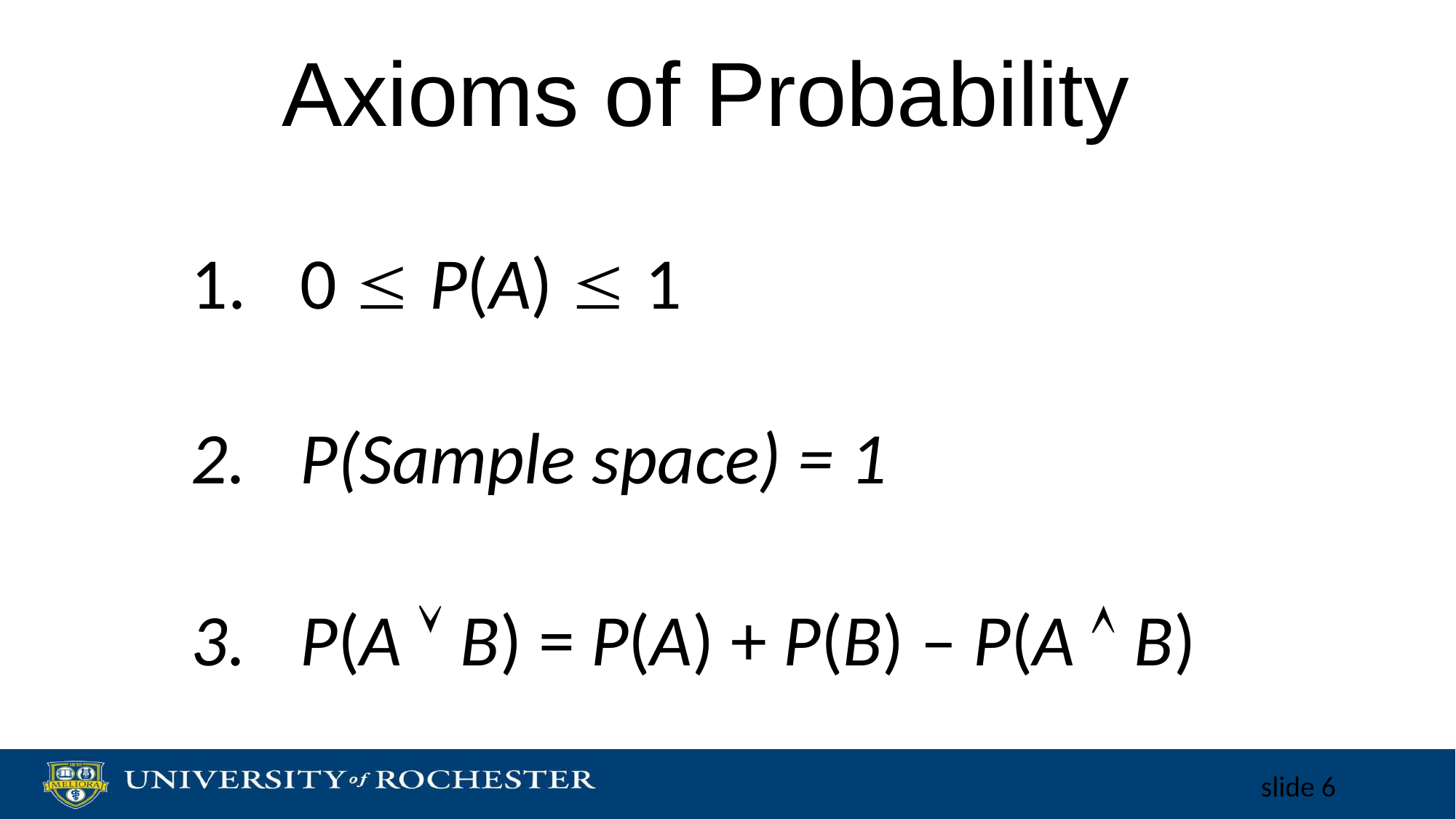

# Axioms of Probability
0 ≤ P(A) ≤ 1

P(Sample space) = 1

P(A ∨ B) = P(A) + P(B) – P(A ∧ B)

slide 6